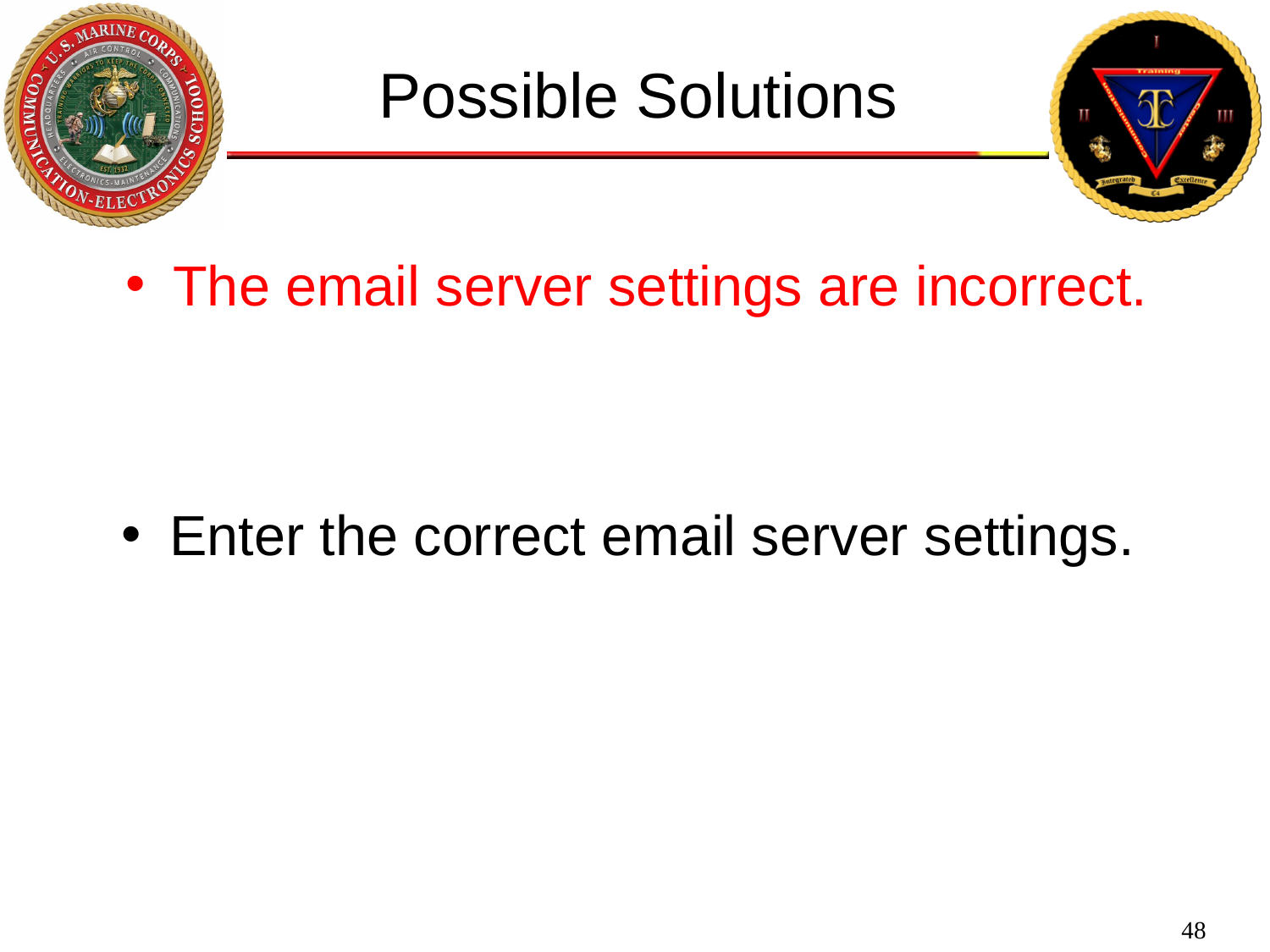

Possible Solutions
The email server settings are incorrect.

Enter the correct email server settings.